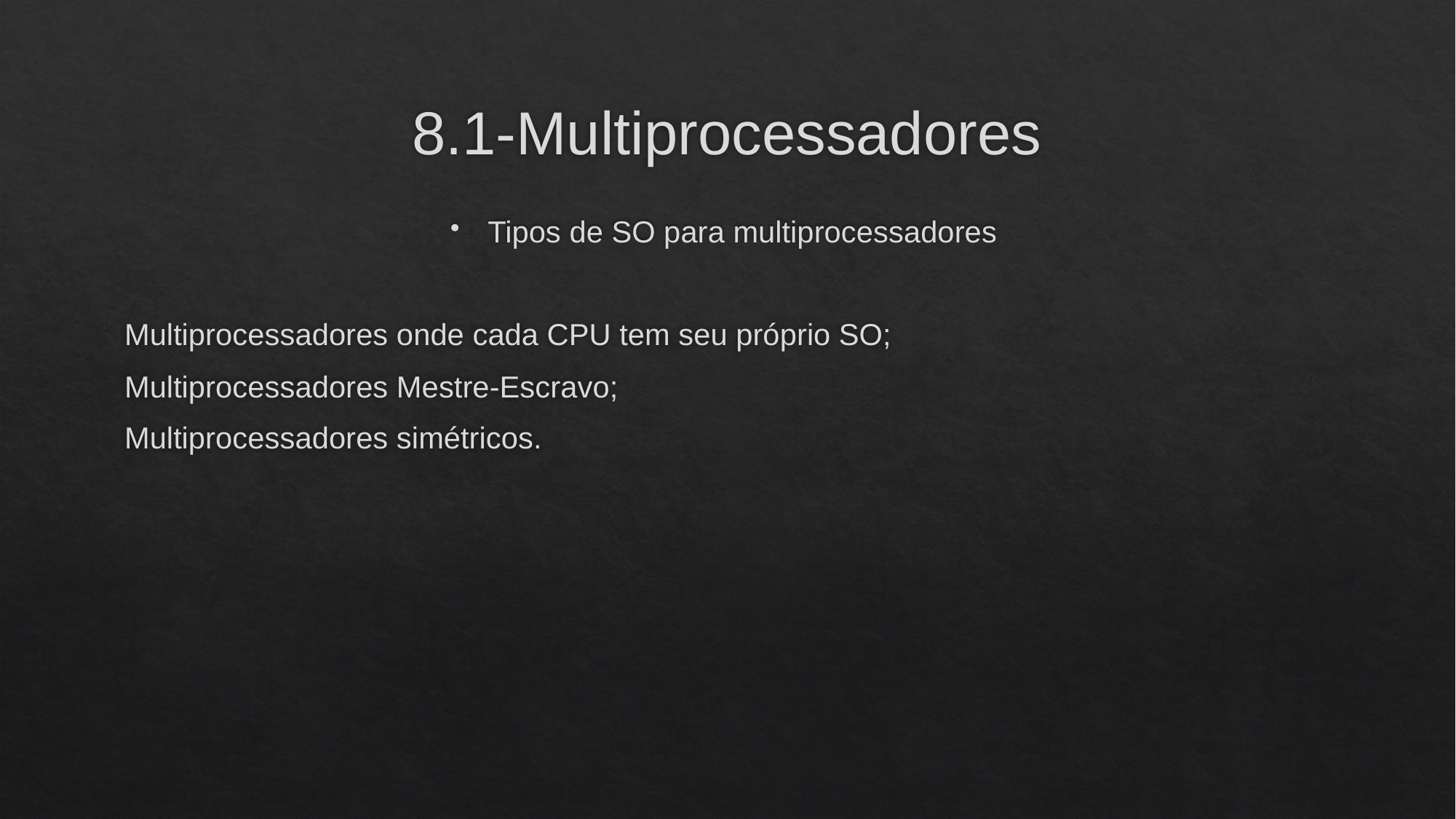

# 8.1-Multiprocessadores

Multiprocessadores onde cada CPU tem seu próprio SO;
Multiprocessadores Mestre-Escravo;
Multiprocessadores simétricos.

Tipos de SO para multiprocessadores